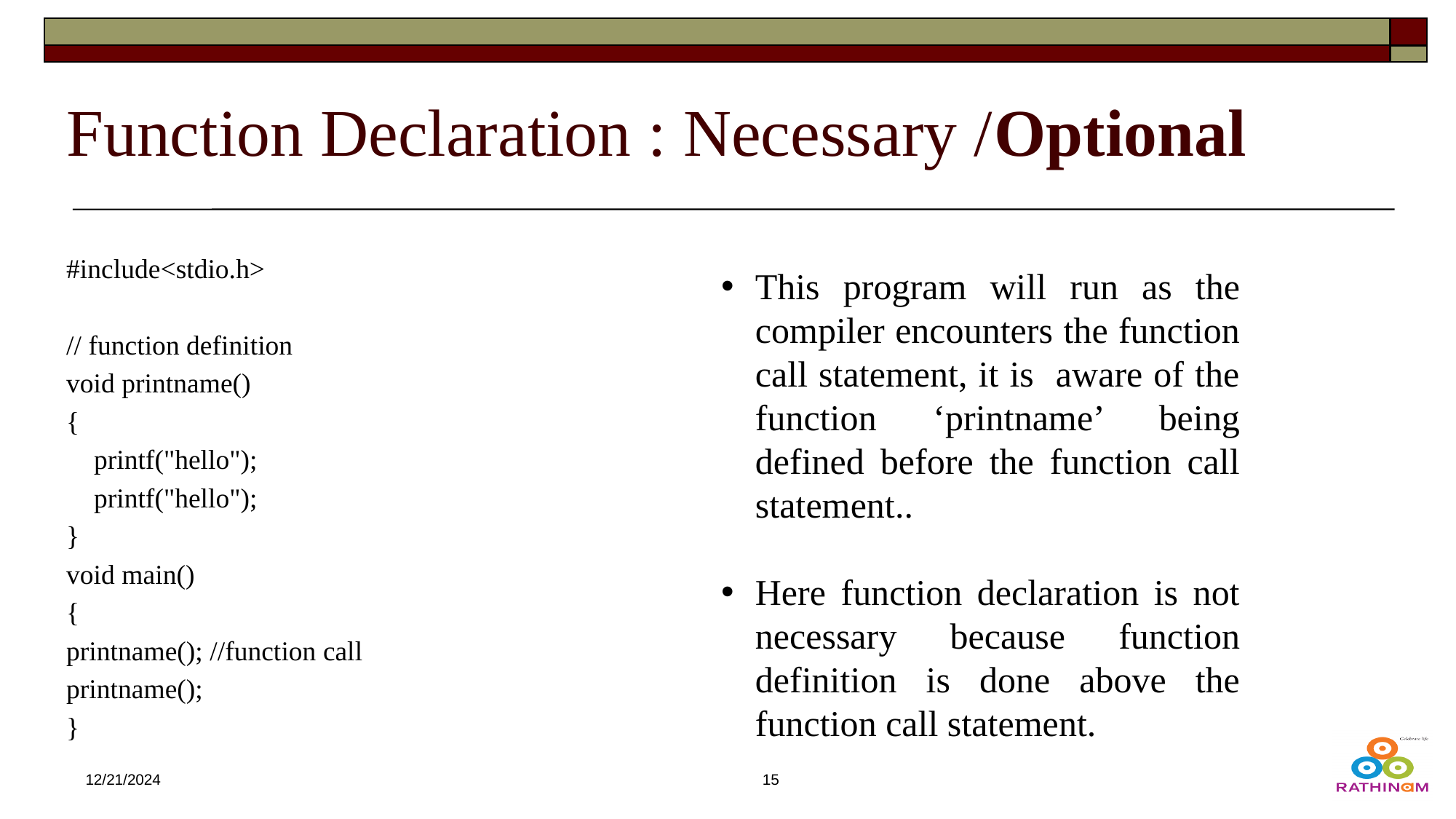

# Function Declaration : Necessary /Optional
#include<stdio.h>

// function definition
void printname()
{
    printf("hello");
    printf("hello");
}
void main()
{
printname(); //function call
printname();
}

This program will run as the compiler encounters the function call statement, it is  aware of the function ‘printname’ being defined before the function call statement..

Here function declaration is not necessary because function definition is done above the function call statement.
12/21/2024
15